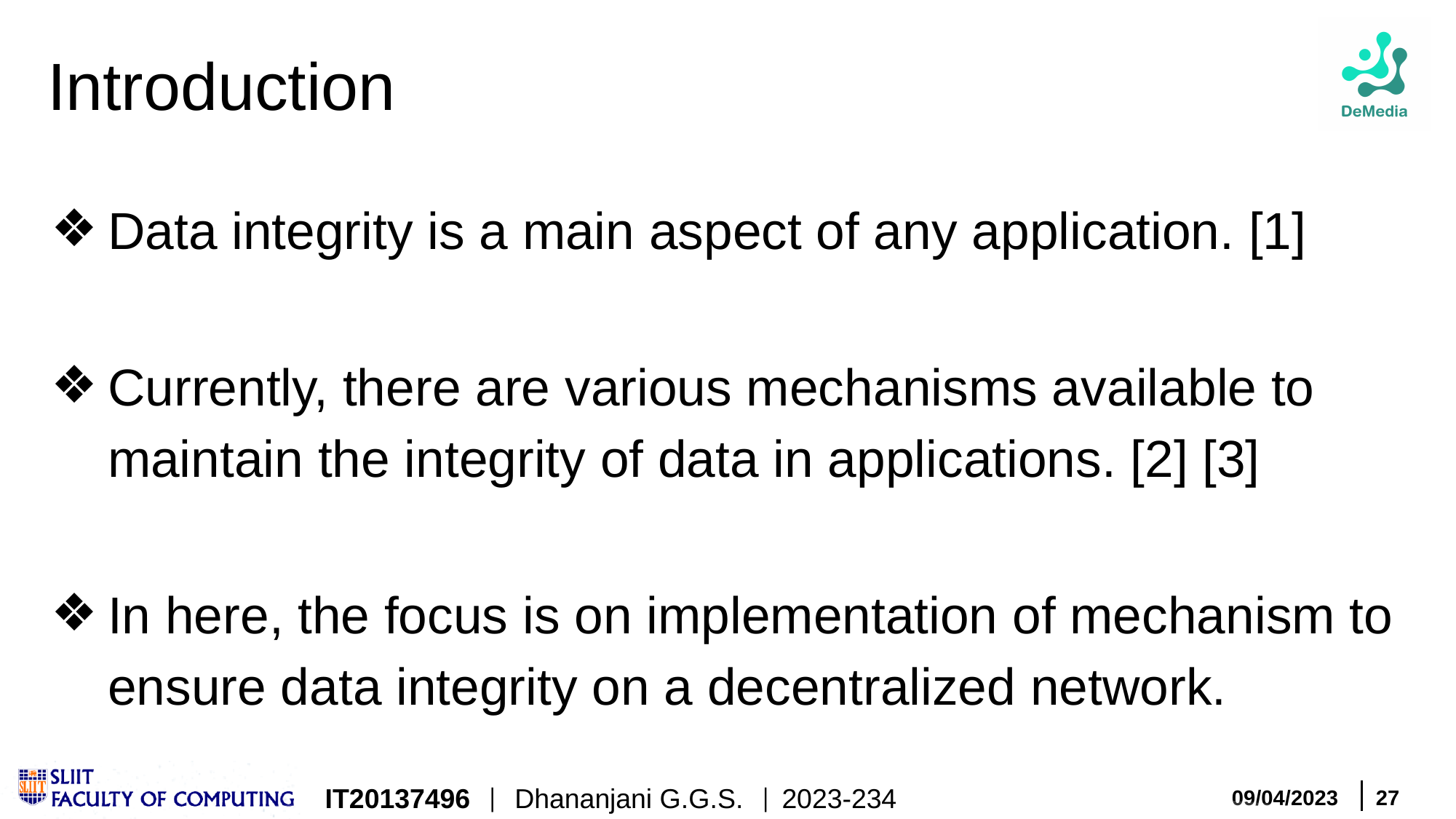

# Introduction
Data integrity is a main aspect of any application. [1]

Currently, there are various mechanisms available to maintain the integrity of data in applications. [2] [3]

In here, the focus is on implementation of mechanism to ensure data integrity on a decentralized network.

IT20137496   |   Dhananjani G.G.S.   |  2023-234